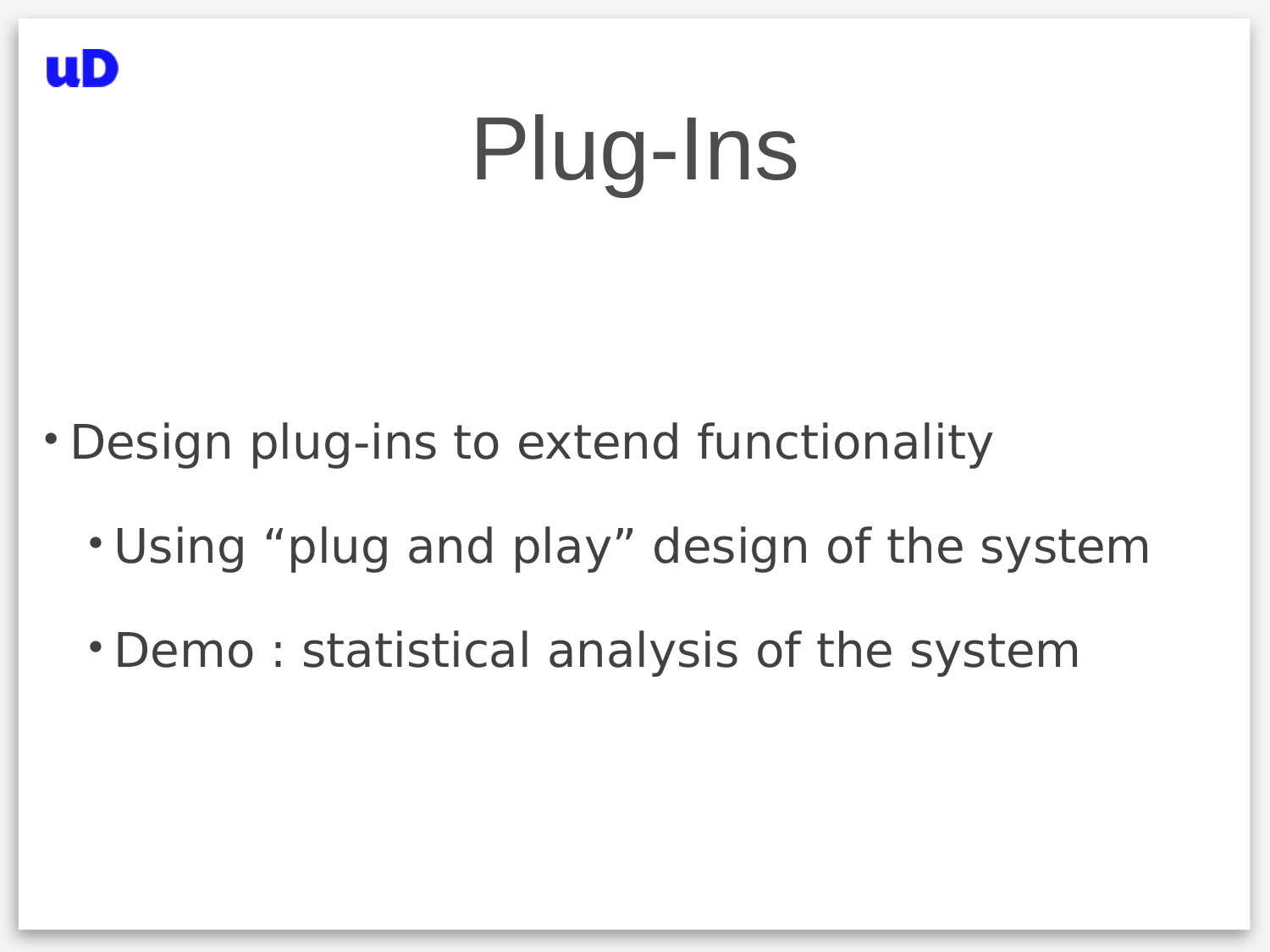

# Plug-Ins
Design plug-ins to extend functionality
Using “plug and play” design of the system
Demo : statistical analysis of the system